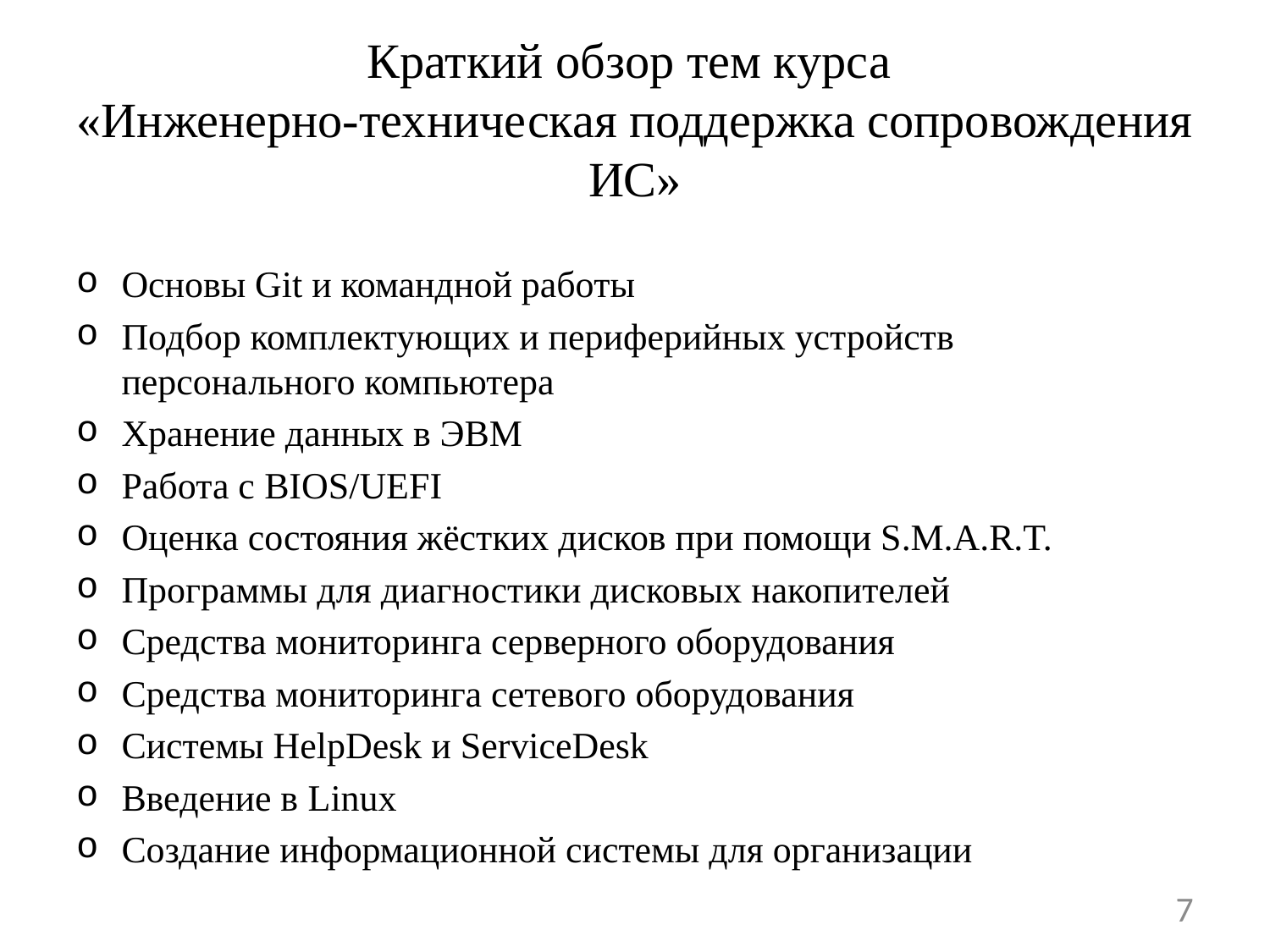

# Краткий обзор тем курса «Инженерно-техническая поддержка сопровождения ИС»
Основы Git и командной работы
Подбор комплектующих и периферийных устройств персонального компьютера
Хранение данных в ЭВМ
Работа с BIOS/UEFI
Оценка состояния жёстких дисков при помощи S.M.A.R.T.
Программы для диагностики дисковых накопителей
Средства мониторинга серверного оборудования
Средства мониторинга сетевого оборудования
Системы HelpDesk и ServiceDesk
Введение в Linux
Создание информационной системы для организации
7